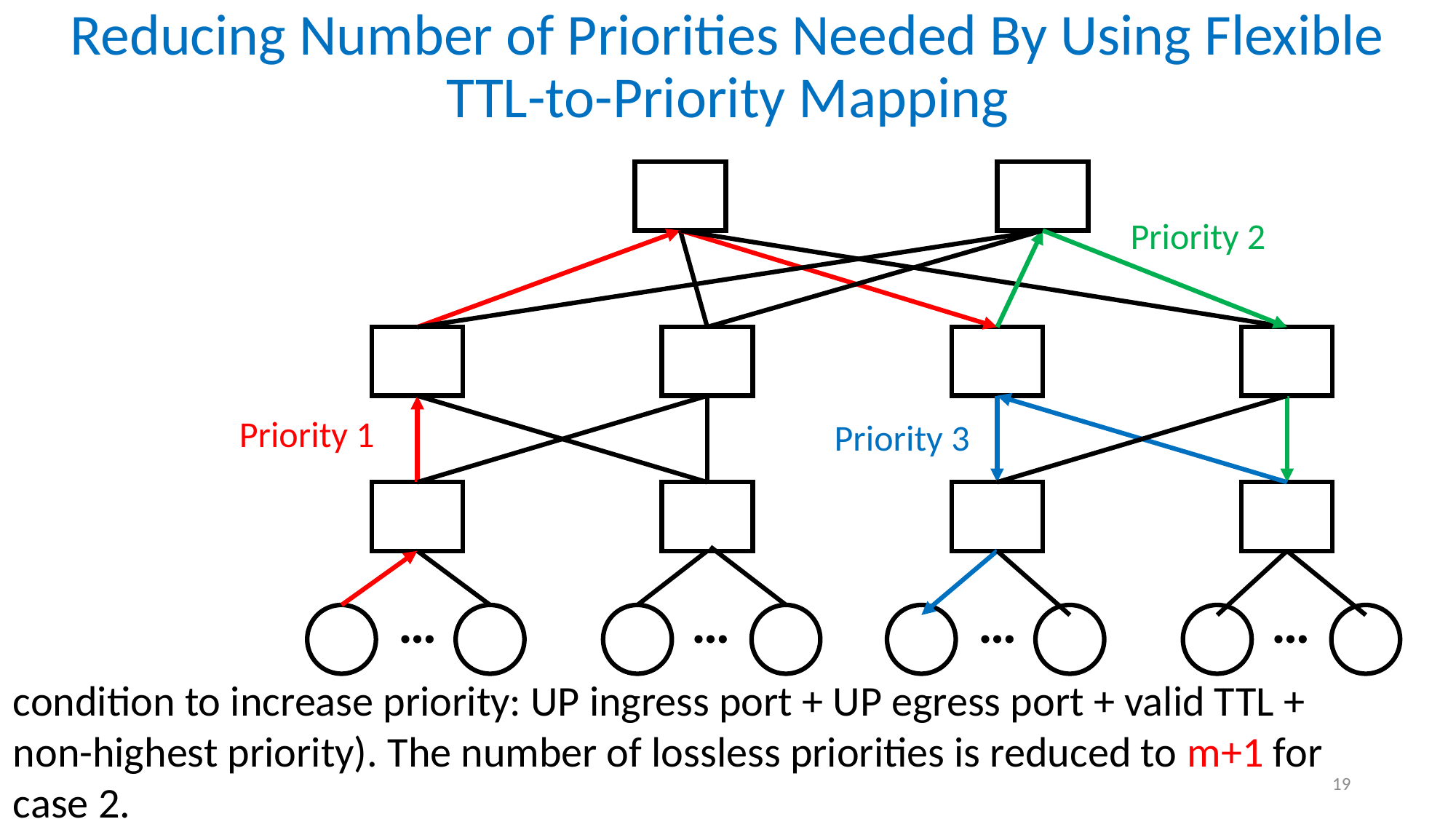

Reducing Number of Priorities Needed By Using Flexible TTL-to-Priority Mapping

Priority 2

Priority 1
Priority 3

…
…
…
…

condition to increase priority: UP ingress port + UP egress port + valid TTL + non-highest priority). The number of lossless priorities is reduced to m+1 for case 2.
19